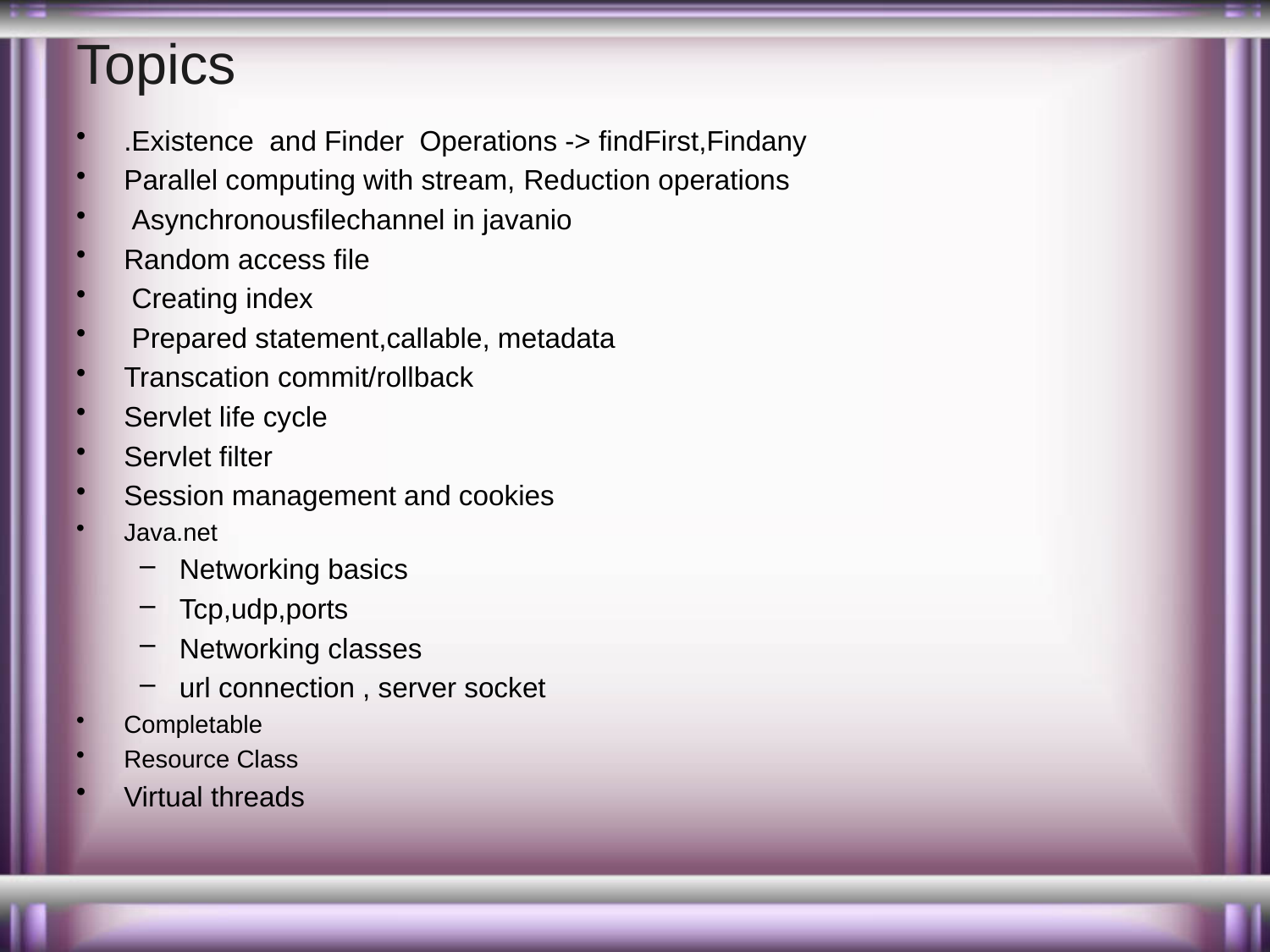

# Topics
.Existence  and Finder  Operations -> findFirst,Findany
Parallel computing with stream, Reduction operations
 Asynchronousfilechannel in javanio
Random access file
 Creating index
 Prepared statement,callable, metadata
Transcation commit/rollback
Servlet life cycle
Servlet filter
Session management and cookies
Java.net
Networking basics
Tcp,udp,ports
Networking classes
url connection , server socket
Completable
Resource Class
Virtual threads